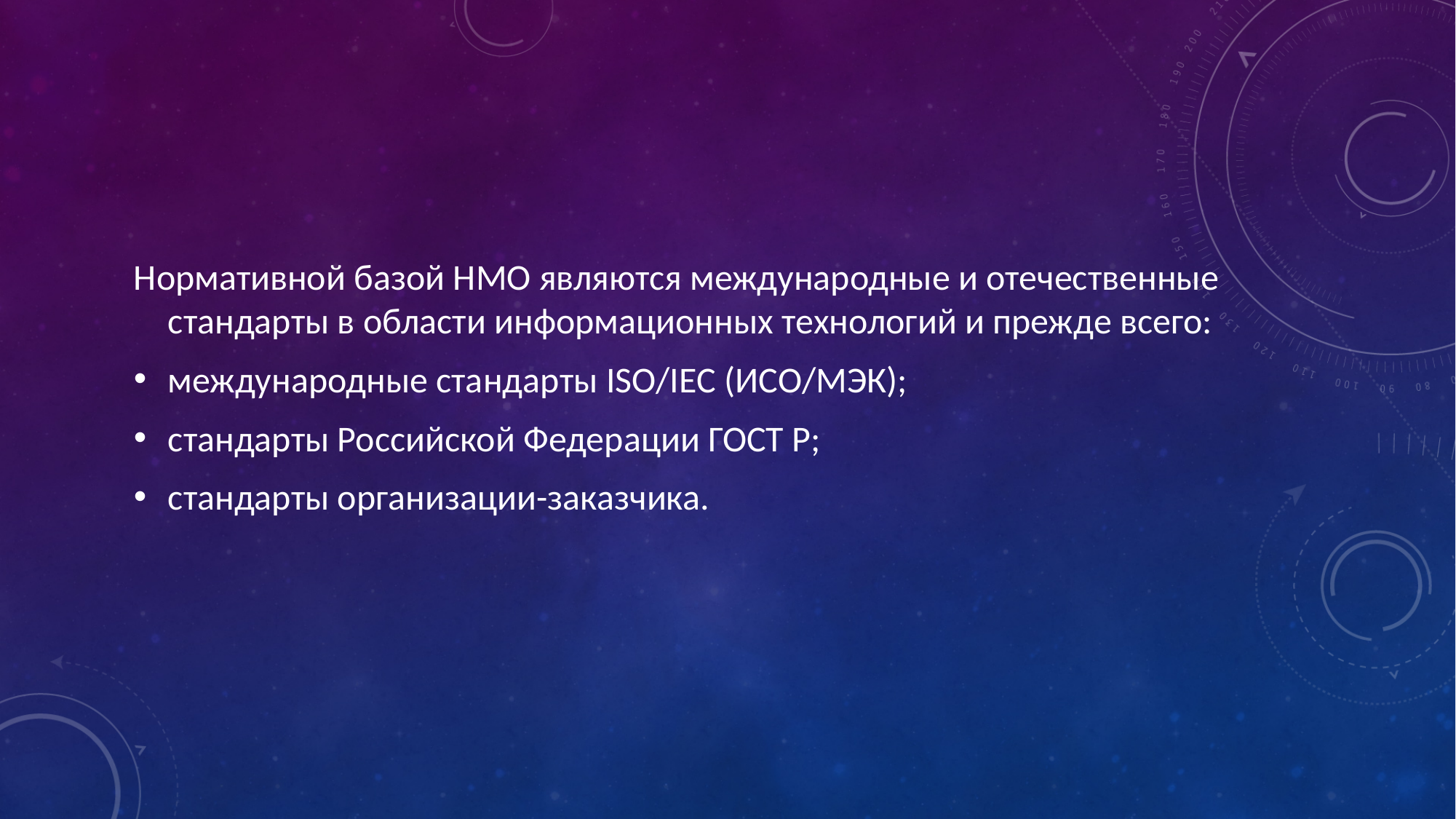

Нормативной базой НМО являются международные и отечественные стандарты в области информационных технологий и прежде всего:
международные стандарты ISO/IEC (ИСО/МЭК);
стандарты Российской Федерации ГОСТ Р;
стандарты организации-заказчика.